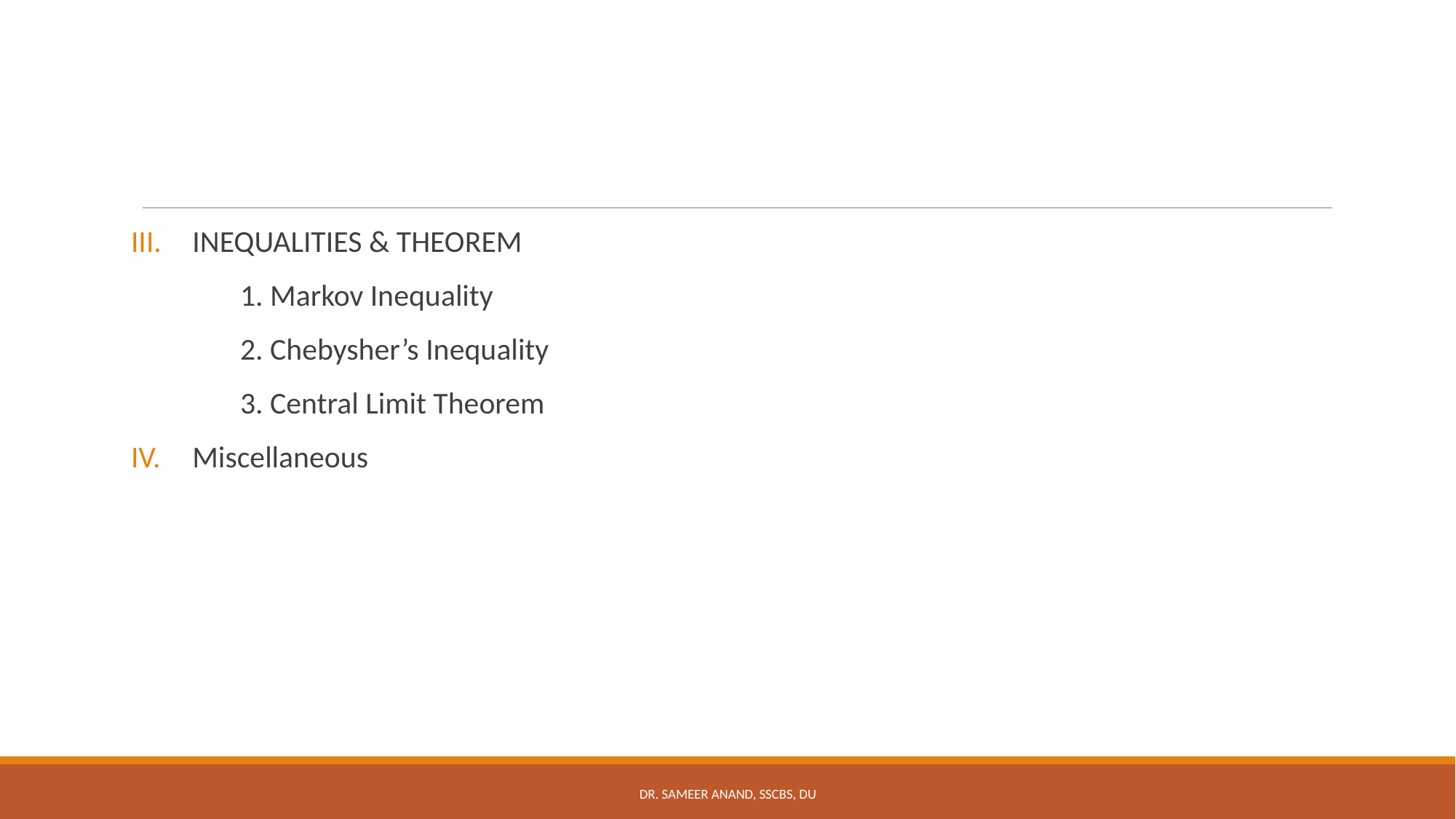

INEQUALITIES & THEOREM
	1. Markov Inequality
	2. Chebysher’s Inequality
	3. Central Limit Theorem
Miscellaneous

Dr. Sameer Anand, SSCBS, DU